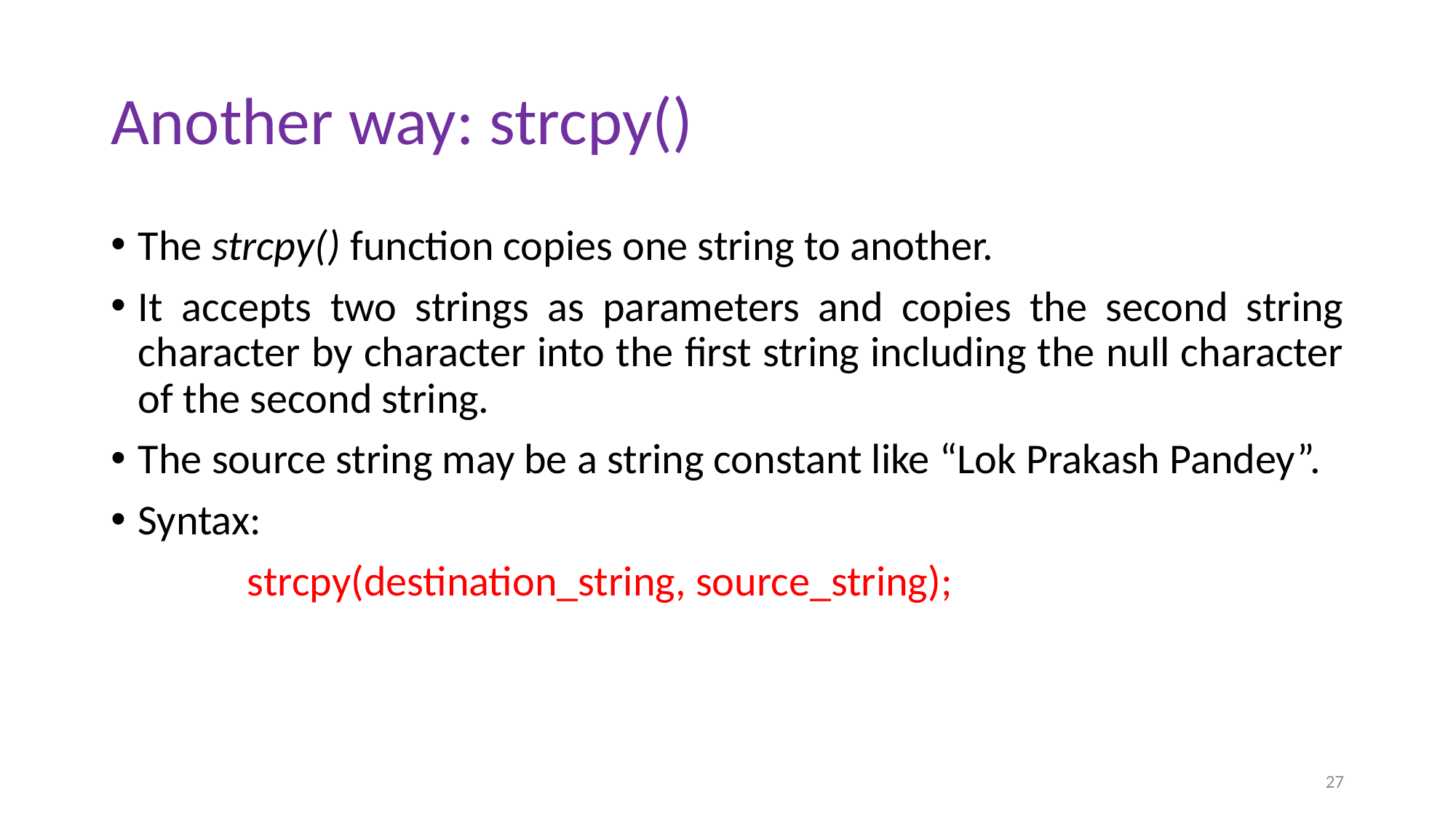

# Another way: strcpy()
The strcpy() function copies one string to another.
It accepts two strings as parameters and copies the second string character by character into the first string including the null character of the second string.
The source string may be a string constant like “Lok Prakash Pandey”.
Syntax:
		strcpy(destination_string, source_string);

27